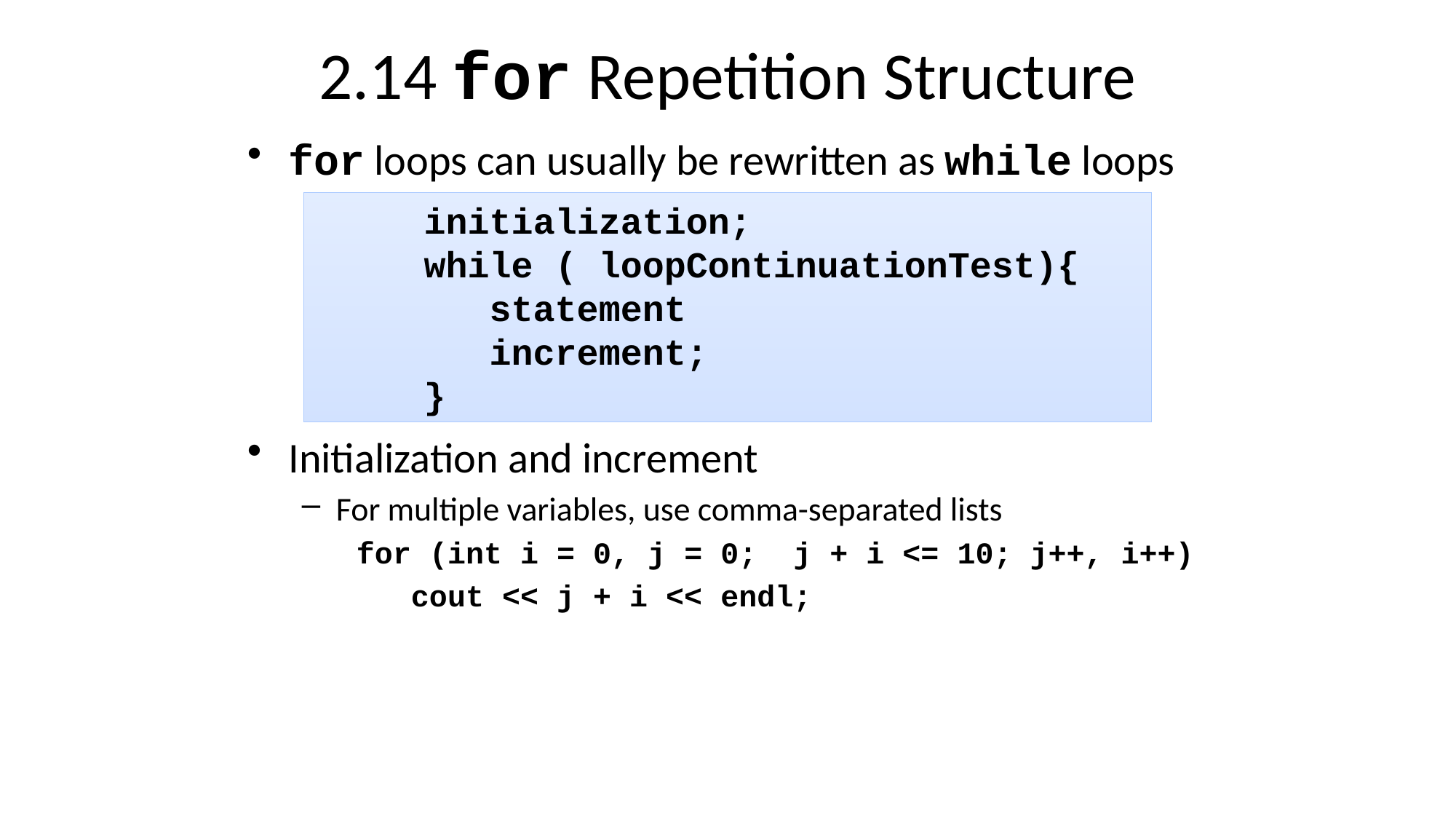

# 2.14 for Repetition Structure
for loops can usually be rewritten as while loops

Initialization and increment
For multiple variables, use comma-separated lists
for (int i = 0, j = 0;  j + i <= 10; j++, i++)
   cout << j + i << endl;

initialization;
while ( loopContinuationTest){
   statement
   increment;
}